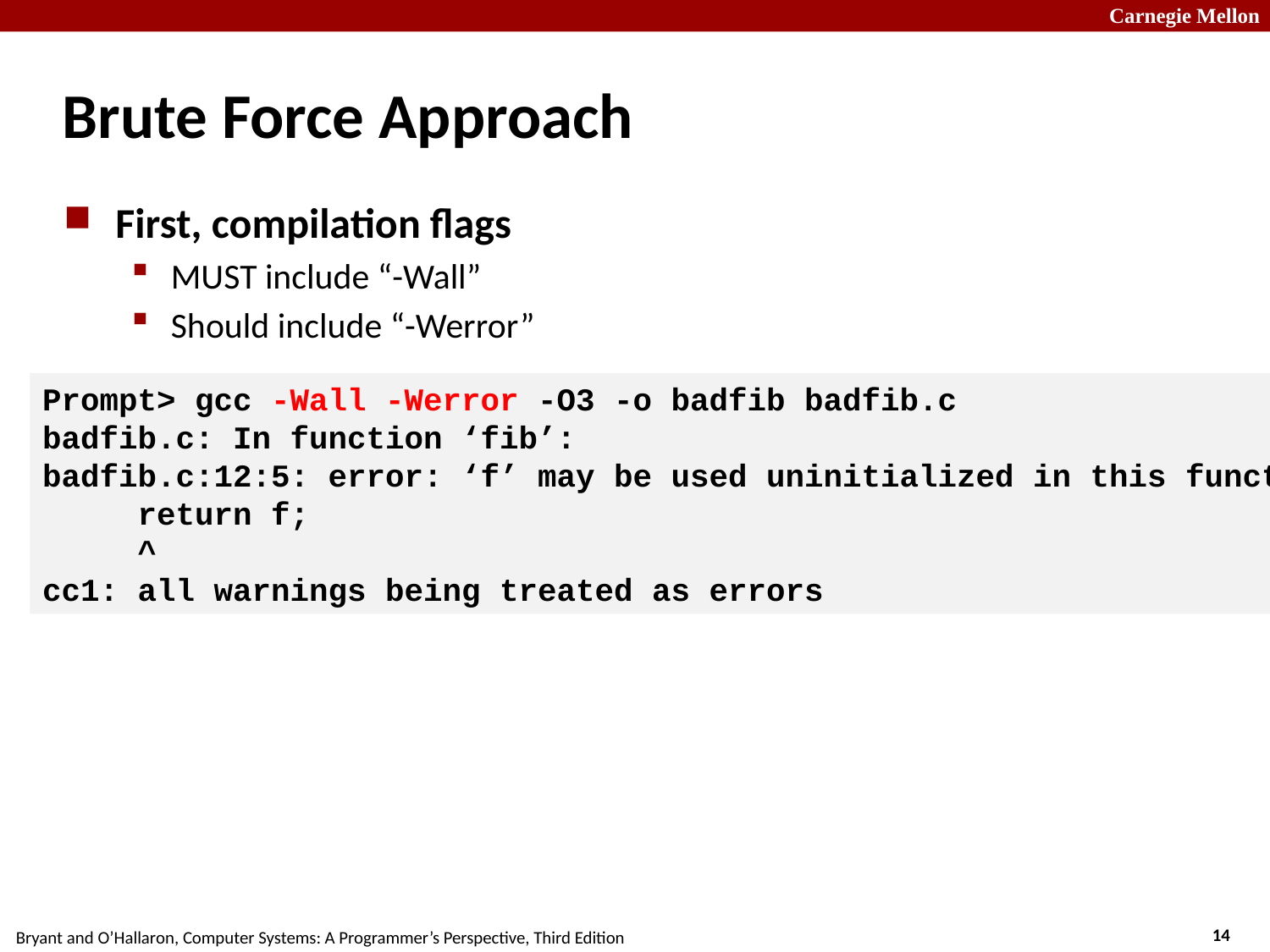

# Brute Force Approach
First, compilation flags
MUST include “-Wall”
Should include “-Werror”

Prompt> gcc -Wall -Werror -O3 -o badfib badfib.c
badfib.c: In function ‘fib’:
badfib.c:12:5: error: ‘f’ may be used uninitialized in this function [-Werror=maybe-uninitialized]
     return f;
     ^
cc1: all warnings being treated as errors